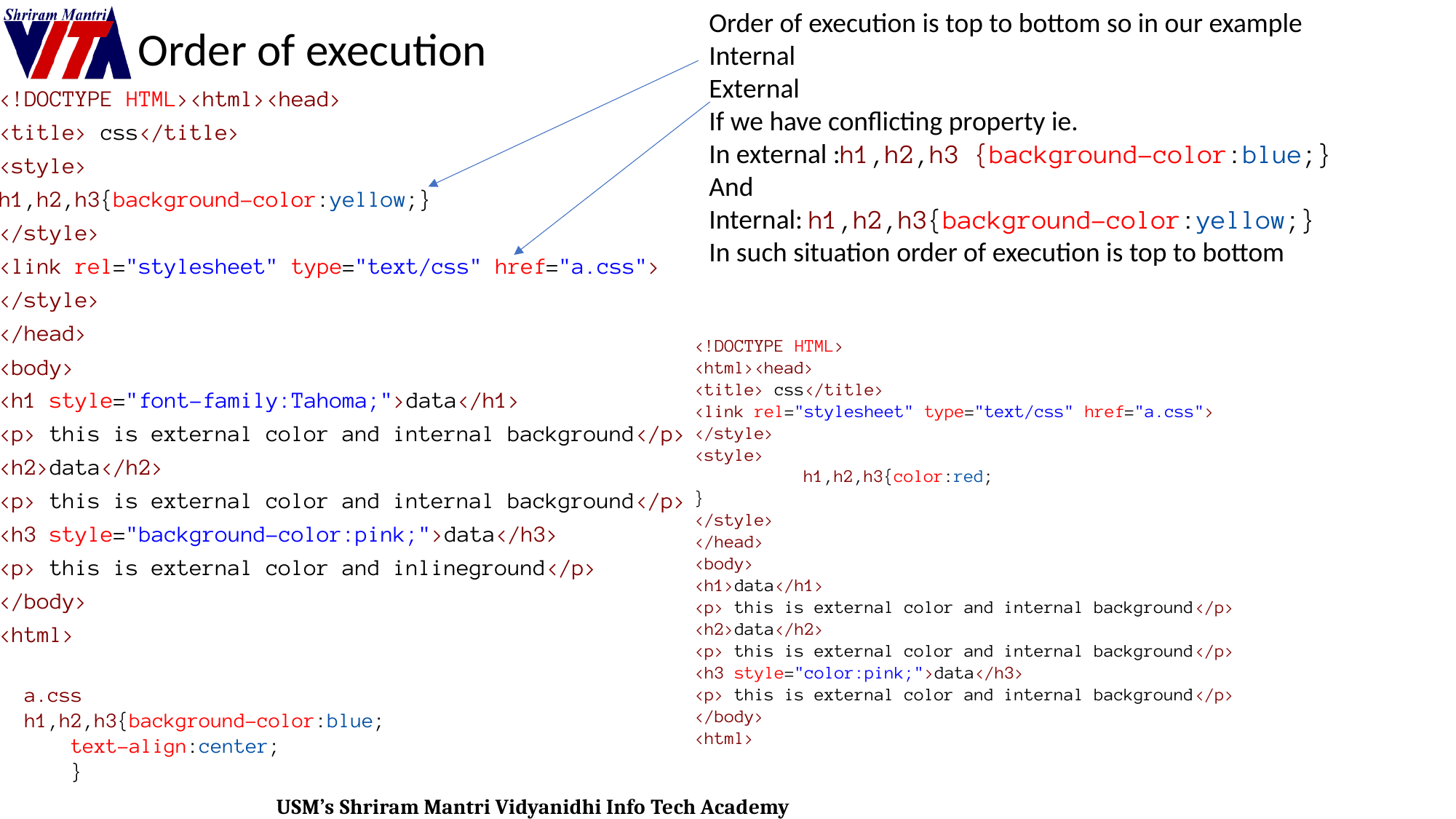

Order of execution is top to bottom so in our example
Internal
External
If we have conflicting property ie.
In external :h1,h2,h3 {background-color:blue;}
And
Internal: h1,h2,h3{background-color:yellow;}
In such situation order of execution is top to bottom
# Order of execution
<!DOCTYPE HTML><html><head>
<title> css</title>
<style>
h1,h2,h3{background-color:yellow;}
</style>
<link rel="stylesheet" type="text/css" href="a.css">
</style>
</head>
<body>
<h1 style="font-family:Tahoma;">data</h1>
<p> this is external color and internal background</p>
<h2>data</h2>
<p> this is external color and internal background</p>
<h3 style="background-color:pink;">data</h3>
<p> this is external color and inlineground</p>
</body>
<html>

<!DOCTYPE HTML>
<html><head>
<title> css</title>
<link rel="stylesheet" type="text/css" href="a.css">
</style>
<style>
	h1,h2,h3{color:red;
}
</style>
</head>
<body>
<h1>data</h1>
<p> this is external color and internal background</p>
<h2>data</h2>
<p> this is external color and internal background</p>
<h3 style="color:pink;">data</h3>
<p> this is external color and internal background</p>
</body>
<html>
a.css
h1,h2,h3{background-color:blue;
    text-align:center;
    }